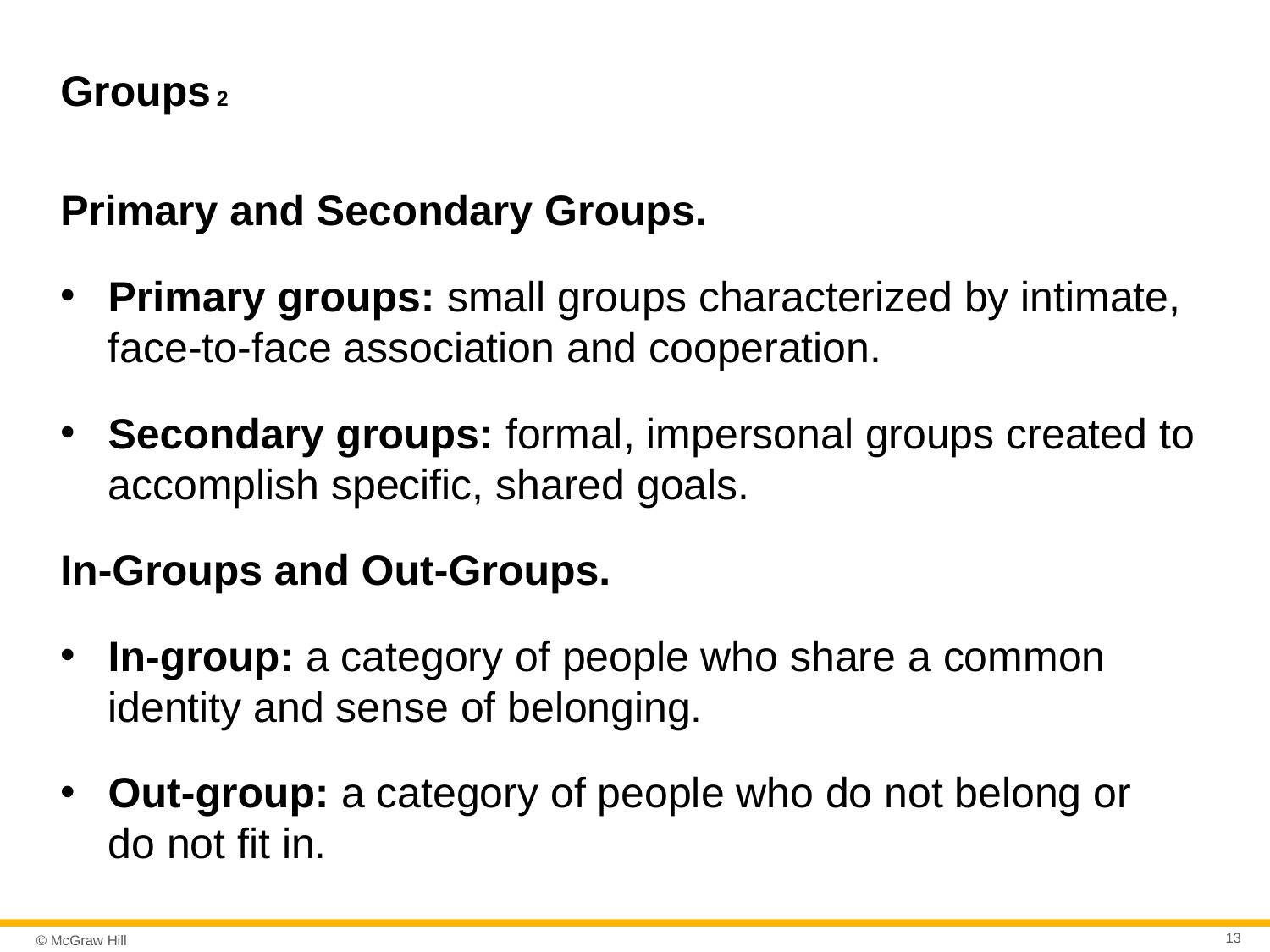

# Groups 2
Primary and Secondary Groups.
Primary groups: small groups characterized by intimate, face-to-face association and cooperation.
Secondary groups: formal, impersonal groups created to accomplish specific, shared goals.
In-Groups and Out-Groups.
In-group: a category of people who share a common identity and sense of belonging.
Out-group: a category of people who do not belong or
do not fit in.